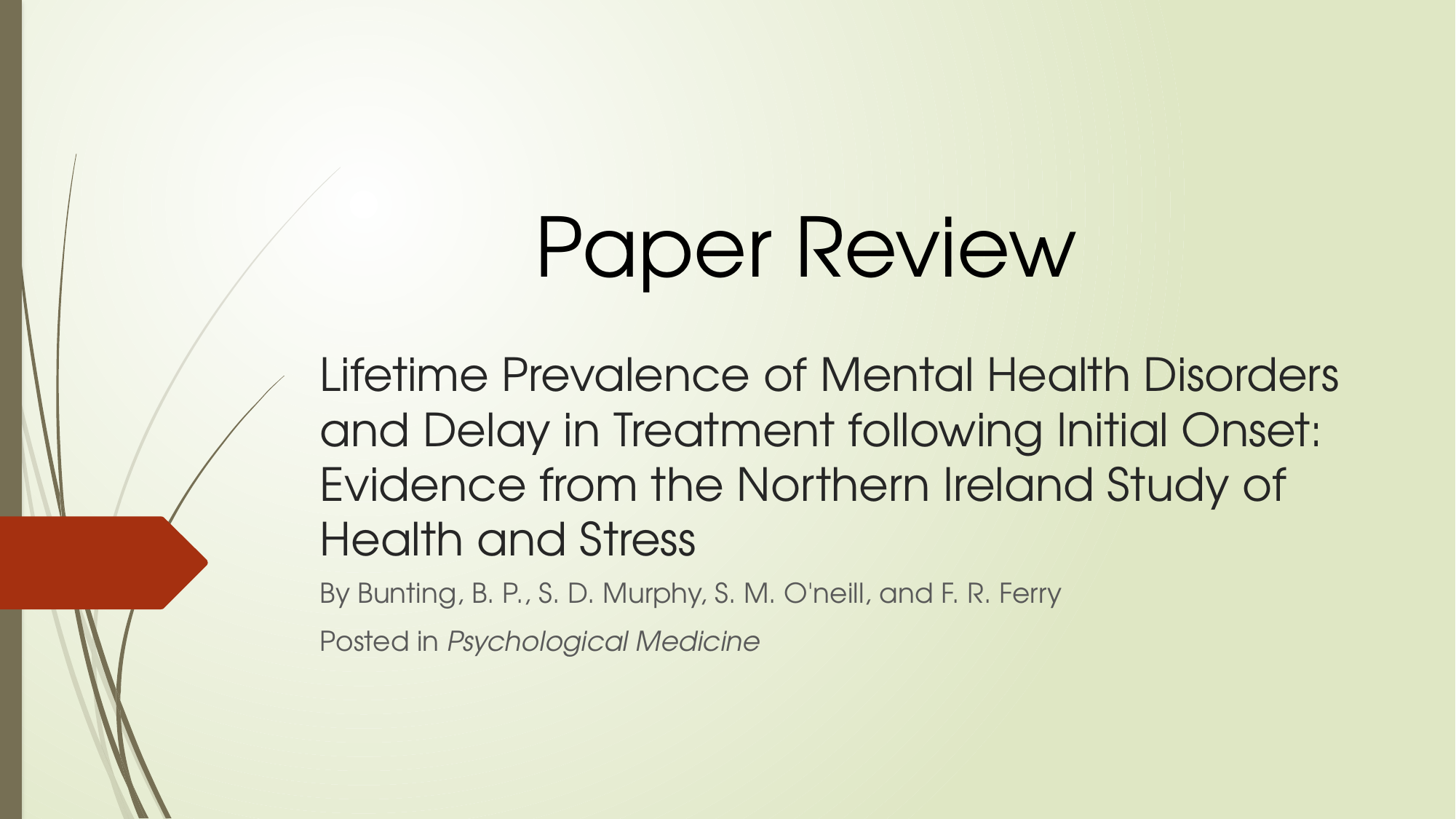

Paper Review
# Lifetime Prevalence of Mental Health Disorders and Delay in Treatment following Initial Onset: Evidence from the Northern Ireland Study of Health and Stress
By Bunting, B. P., S. D. Murphy, S. M. O'neill, and F. R. Ferry
Posted in Psychological Medicine